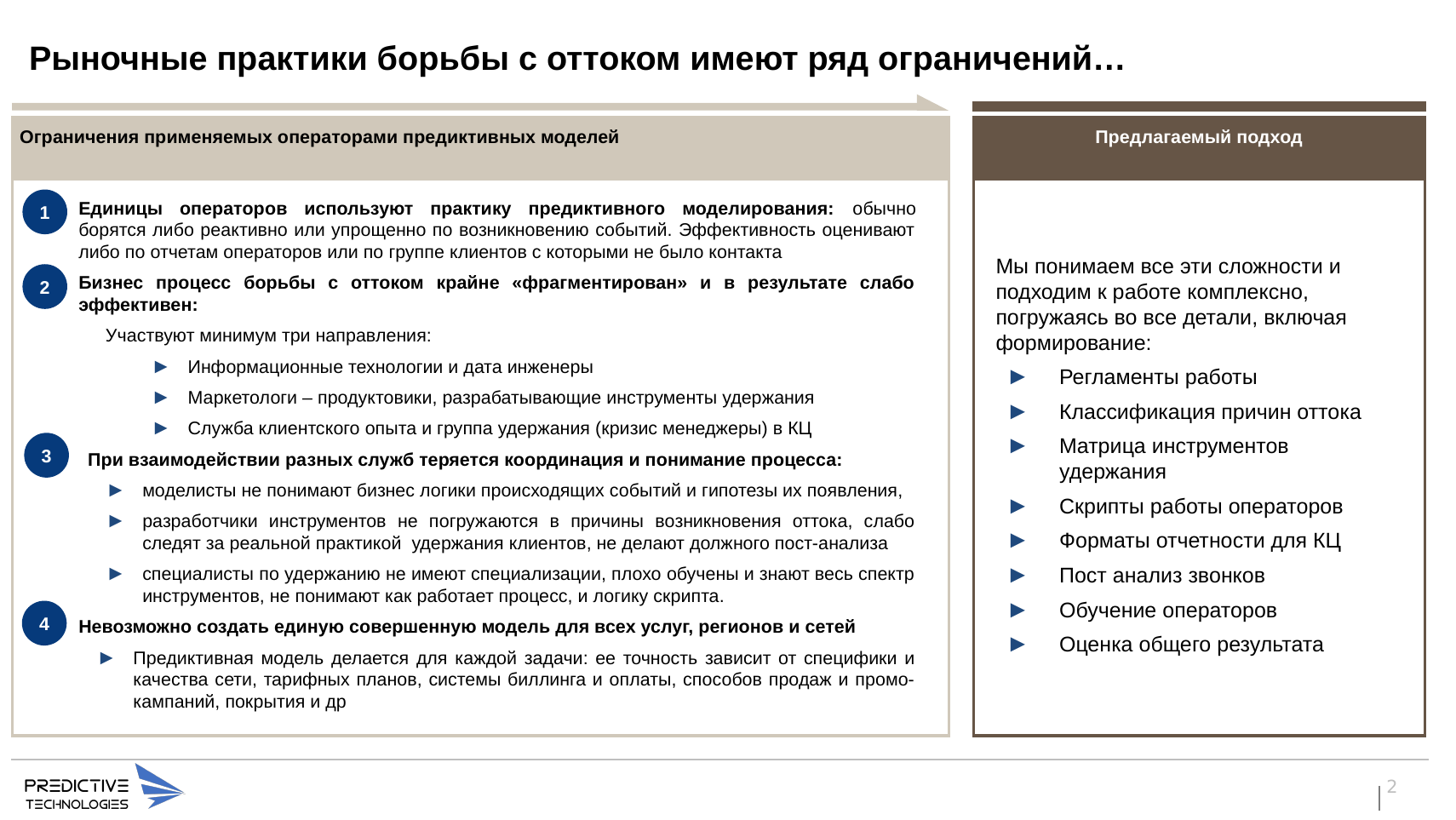

# Рыночные практики борьбы с оттоком имеют ряд ограничений…

Ограничения применяемых операторами предиктивных моделей
Предлагаемый подход

1
Единицы операторов используют практику предиктивного моделирования: обычно борятся либо реактивно или упрощенно по возникновению событий. Эффективность оценивают либо по отчетам операторов или по группе клиентов с которыми не было контакта
Бизнес процесс борьбы с оттоком крайне «фрагментирован» и в результате слабо эффективен:
Участвуют минимум три направления:
Информационные технологии и дата инженеры
Маркетологи – продуктовики, разрабатывающие инструменты удержания
Служба клиентского опыта и группа удержания (кризис менеджеры) в КЦ
При взаимодействии разных служб теряется координация и понимание процесса:
моделисты не понимают бизнес логики происходящих событий и гипотезы их появления,
разработчики инструментов не погружаются в причины возникновения оттока, слабо следят за реальной практикой  удержания клиентов, не делают должного пост-анализа
специалисты по удержанию не имеют специализации, плохо обучены и знают весь спектр инструментов, не понимают как работает процесс, и логику скрипта.
Невозможно создать единую совершенную модель для всех услуг, регионов и сетей
Предиктивная модель делается для каждой задачи: ее точность зависит от специфики и качества сети, тарифных планов, системы биллинга и оплаты, способов продаж и промо- кампаний, покрытия и др
Мы понимаем все эти сложности и подходим к работе комплексно, погружаясь во все детали, включая формирование:
Регламенты работы
Классификация причин оттока
Матрица инструментов удержания
Скрипты работы операторов
Форматы отчетности для КЦ
Пост анализ звонков
Обучение операторов
Оценка общего результата
2
3
4
2